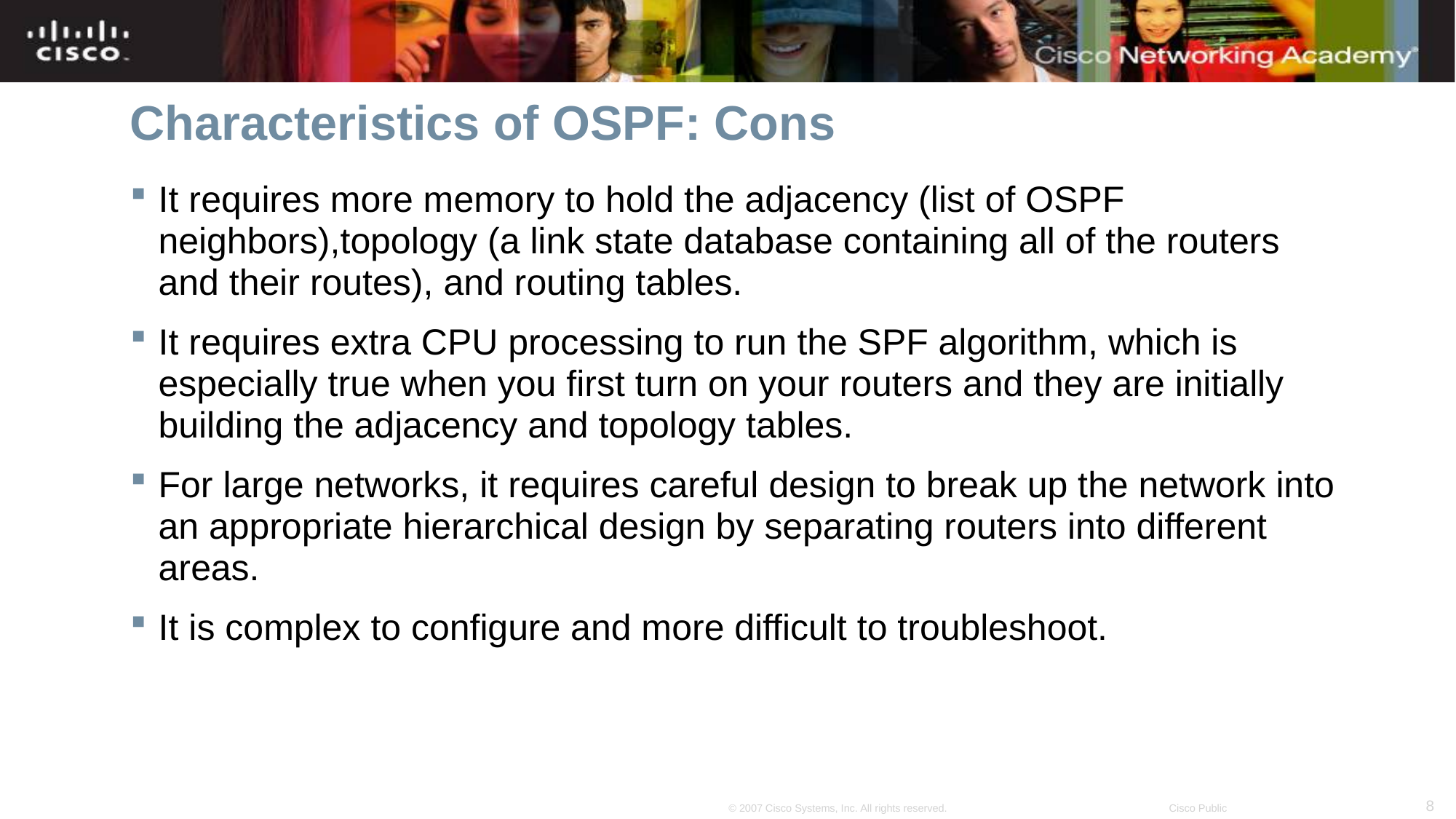

# Characteristics of OSPF: Cons
It requires more memory to hold the adjacency (list of OSPF neighbors),topology (a link state database containing all of the routers and their routes), and routing tables.
It requires extra CPU processing to run the SPF algorithm, which is especially true when you first turn on your routers and they are initially building the adjacency and topology tables.
For large networks, it requires careful design to break up the network into an appropriate hierarchical design by separating routers into different areas.
It is complex to configure and more difficult to troubleshoot.